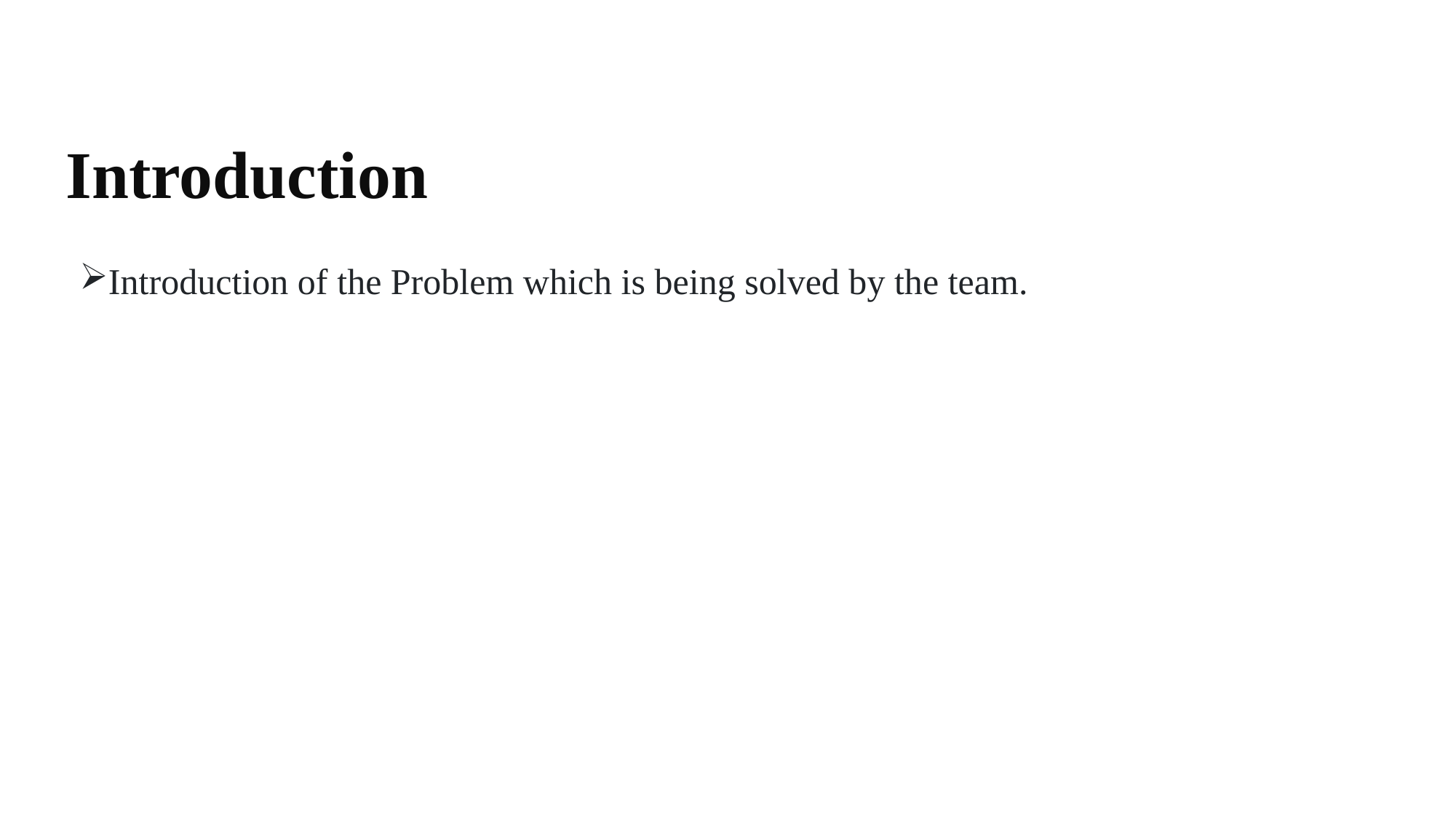

# Introduction
Introduction of the Problem which is being solved by the team.